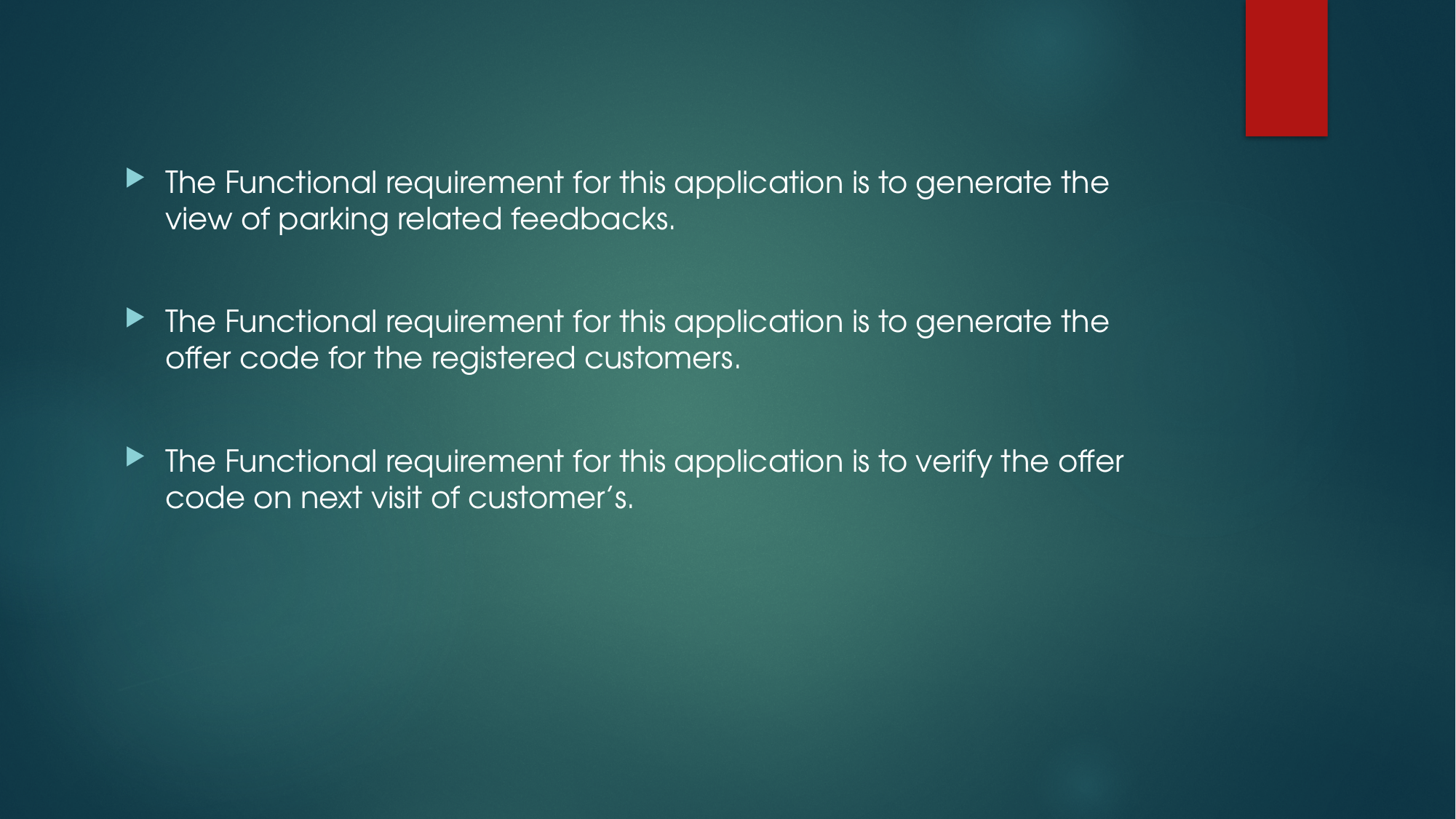

The Functional requirement for this application is to generate the view of parking related feedbacks.

The Functional requirement for this application is to generate the offer code for the registered customers.

The Functional requirement for this application is to verify the offer code on next visit of customer’s.